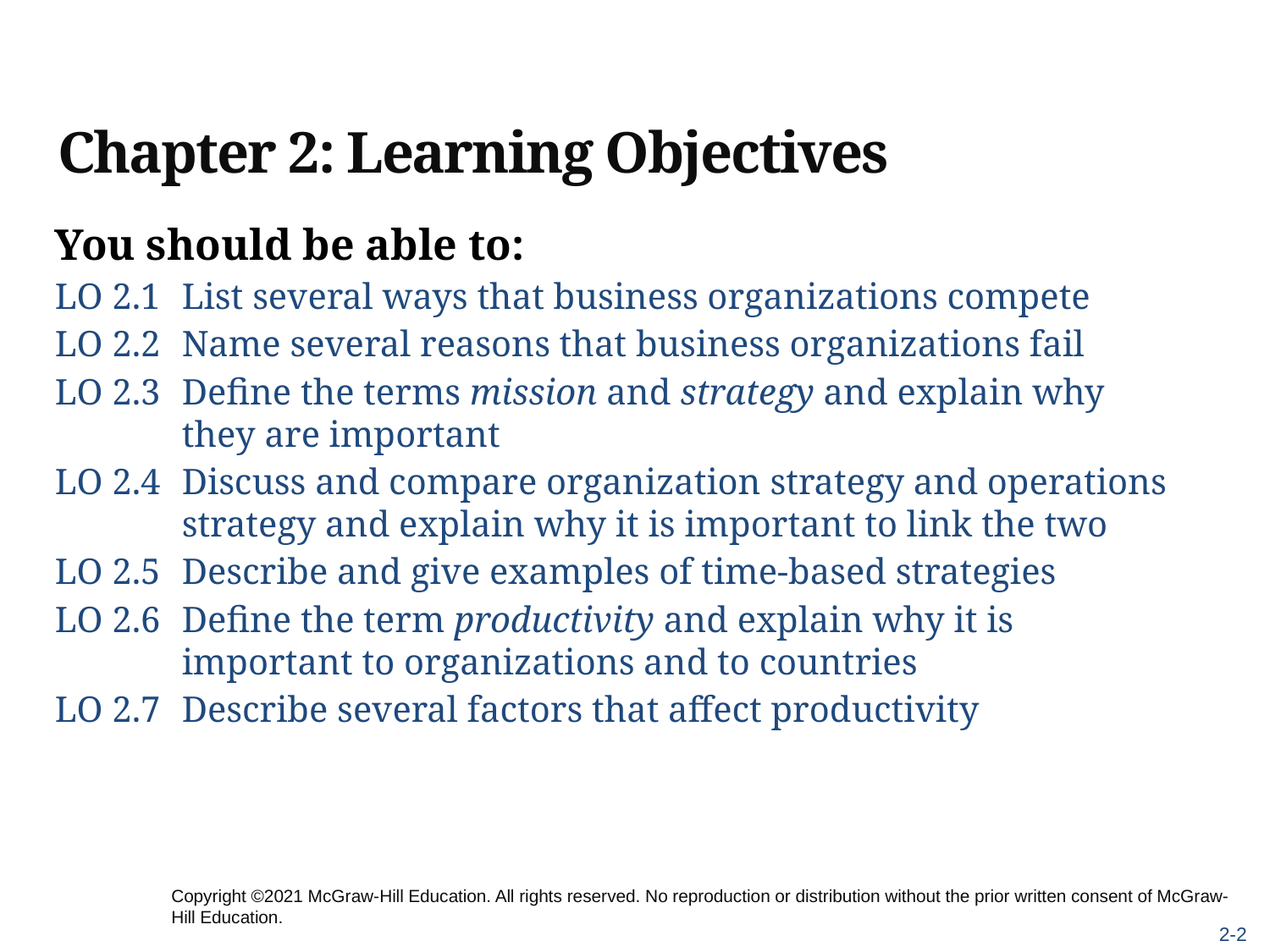

# Chapter 2: Learning Objectives
You should be able to:
LO 2.1	List several ways that business organizations compete
LO 2.2	Name several reasons that business organizations fail
LO 2.3	Define the terms mission and strategy and explain why they are important
LO 2.4	Discuss and compare organization strategy and operations strategy and explain why it is important to link the two
LO 2.5	Describe and give examples of time-based strategies
LO 2.6	Define the term productivity and explain why it is important to organizations and to countries
LO 2.7	Describe several factors that affect productivity
Copyright ©2021 McGraw-Hill Education. All rights reserved. No reproduction or distribution without the prior written consent of McGraw-Hill Education.
2-2